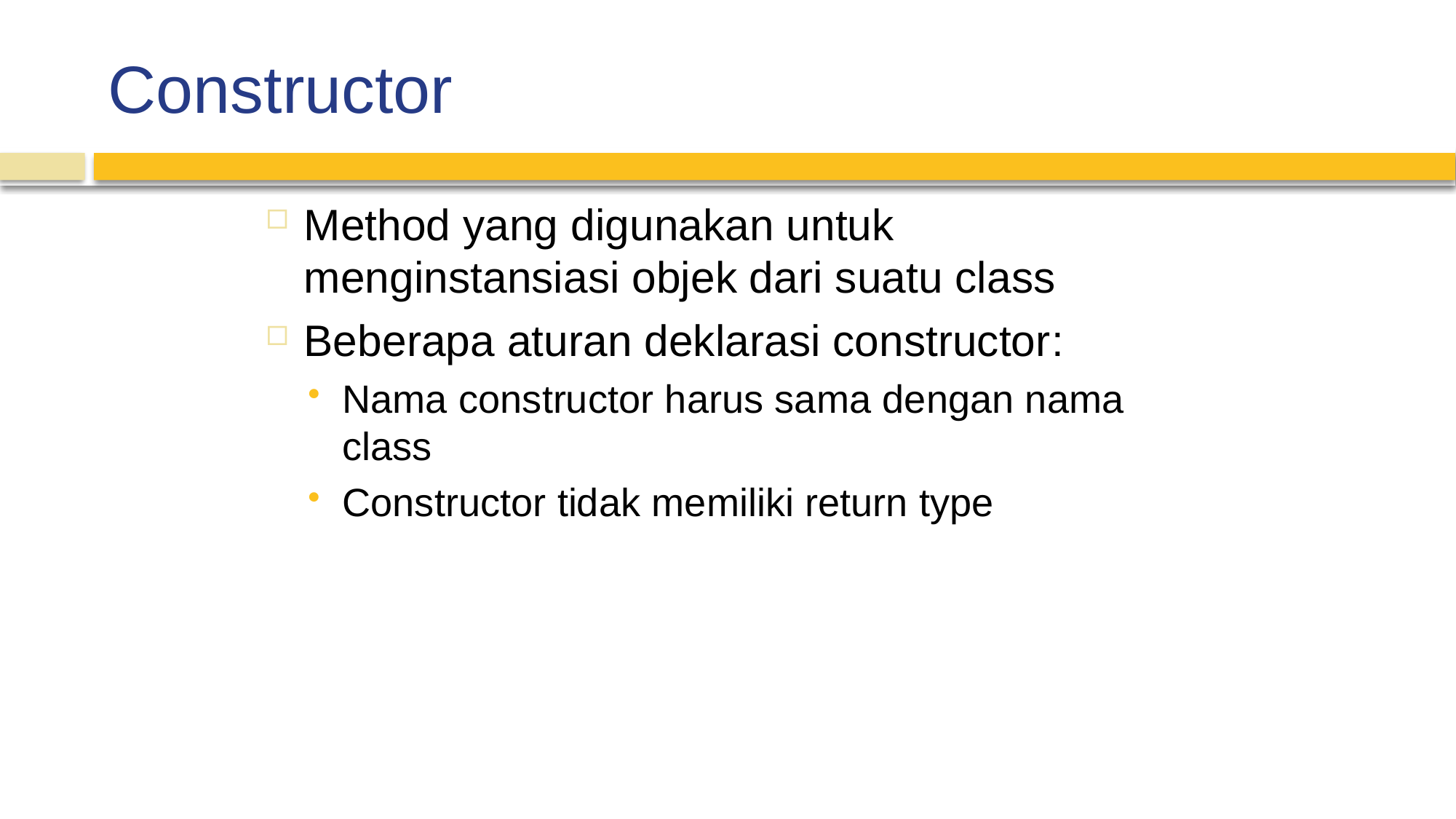

# Constructor
Method yang digunakan untuk menginstansiasi objek dari suatu class
Beberapa aturan deklarasi constructor:
Nama constructor harus sama dengan nama class
Constructor tidak memiliki return type